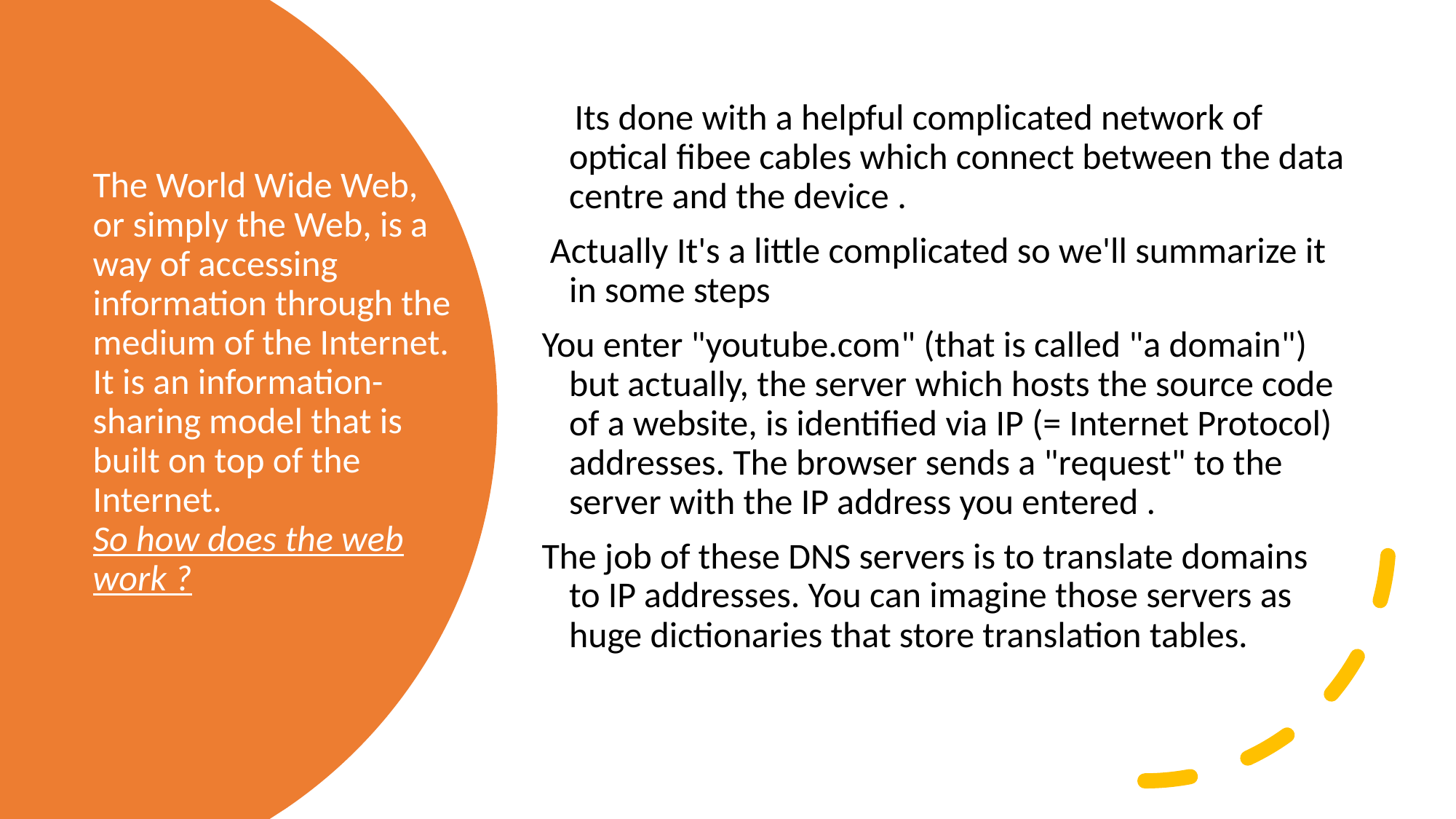

Its done with a helpful complicated network of optical fibee cables which connect between the data centre and the device .
 Actually It's a little complicated so we'll summarize it in some steps
You enter "youtube.com" (that is called "a domain") but actually, the server which hosts the source code of a website, is identified via IP (= Internet Protocol) addresses. The browser sends a "request" to the server with the IP address you entered .
The job of these DNS servers is to translate domains to IP addresses. You can imagine those servers as huge dictionaries that store translation tables.

# The World Wide Web, or simply the Web, is a way of accessing information through the medium of the Internet. It is an information-sharing model that is built on top of the Internet. So how does the web work ?